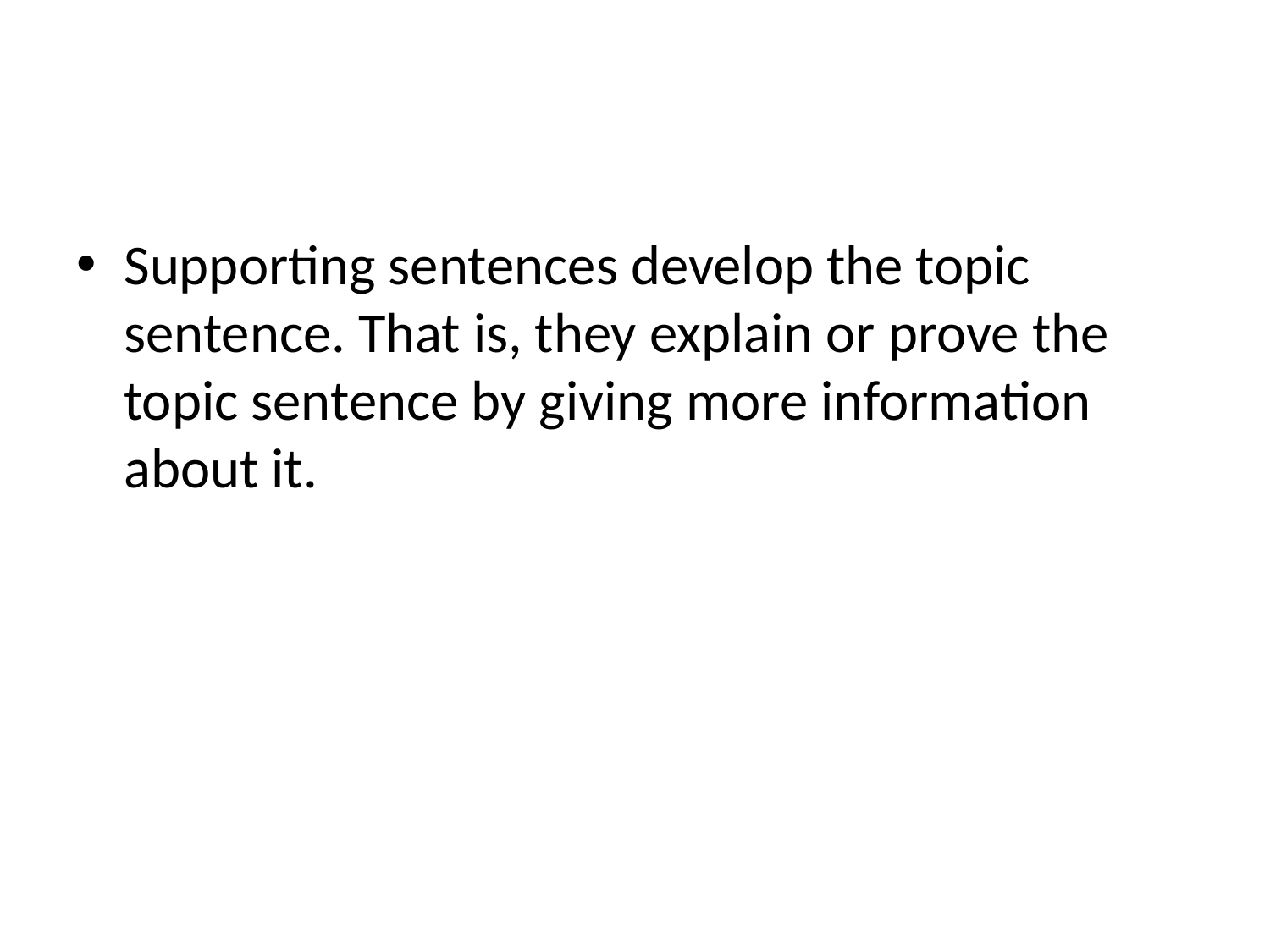

#
Supporting sentences develop the topic sentence. That is, they explain or prove the topic sentence by giving more information about it.